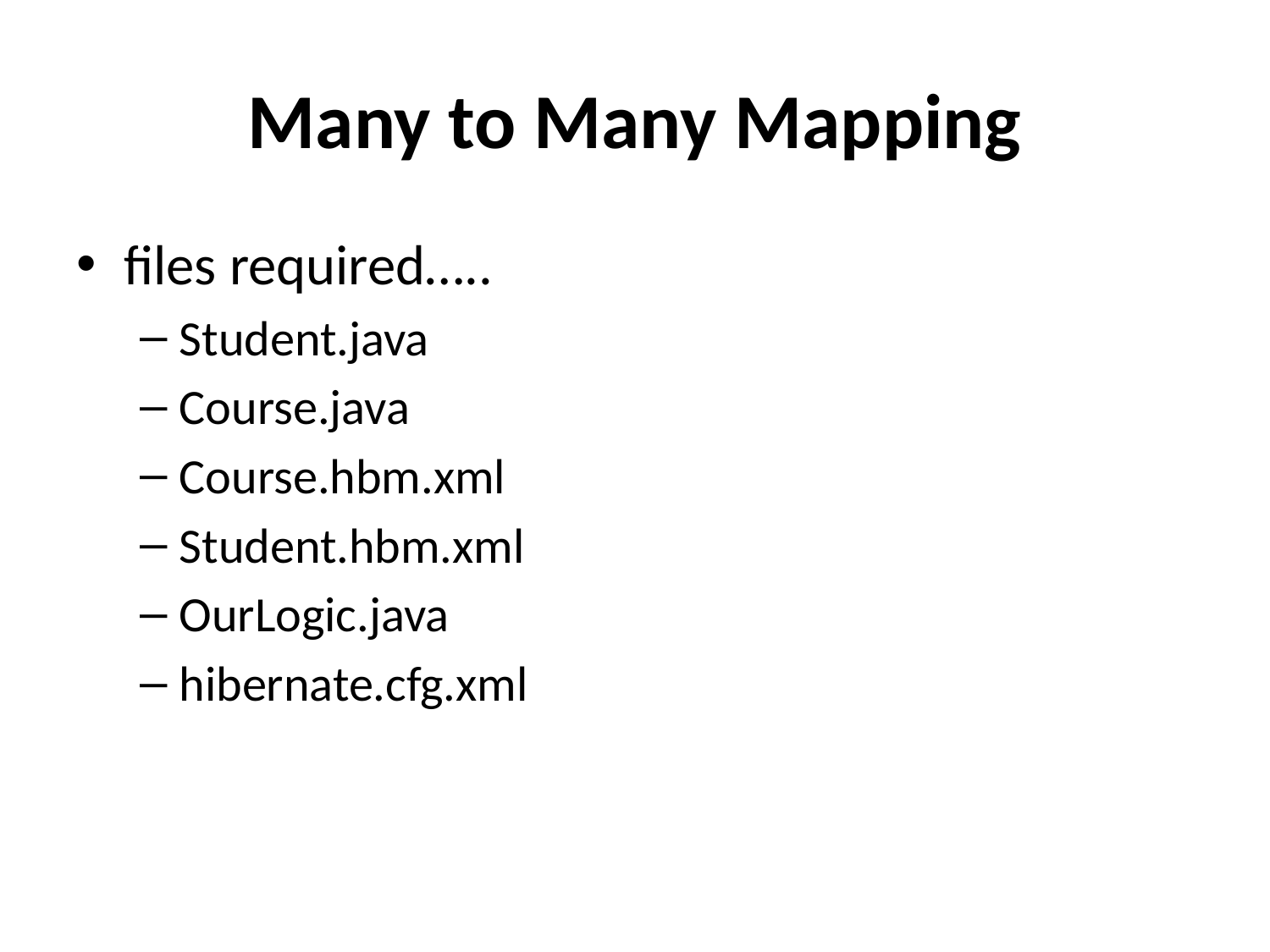

# Many to Many Mapping
files required…..
Student.java
Course.java
Course.hbm.xml
Student.hbm.xml
OurLogic.java
hibernate.cfg.xml